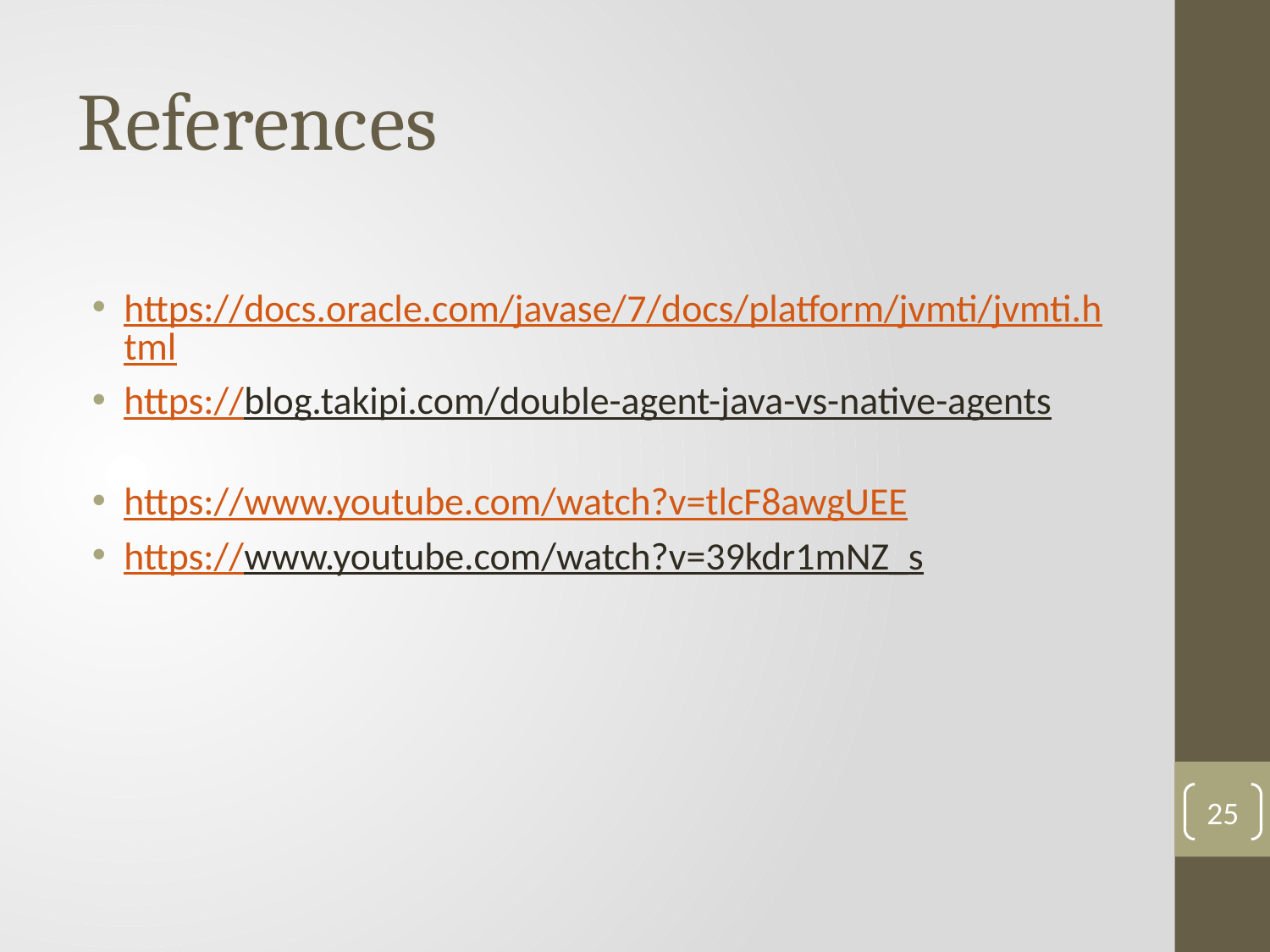

# References

https://docs.oracle.com/javase/7/docs/platform/jvmti/jvmti.html
https://blog.takipi.com/double-agent-java-vs-native-agents
https://www.youtube.com/watch?v=tlcF8awgUEE
https://www.youtube.com/watch?v=39kdr1mNZ_s

25